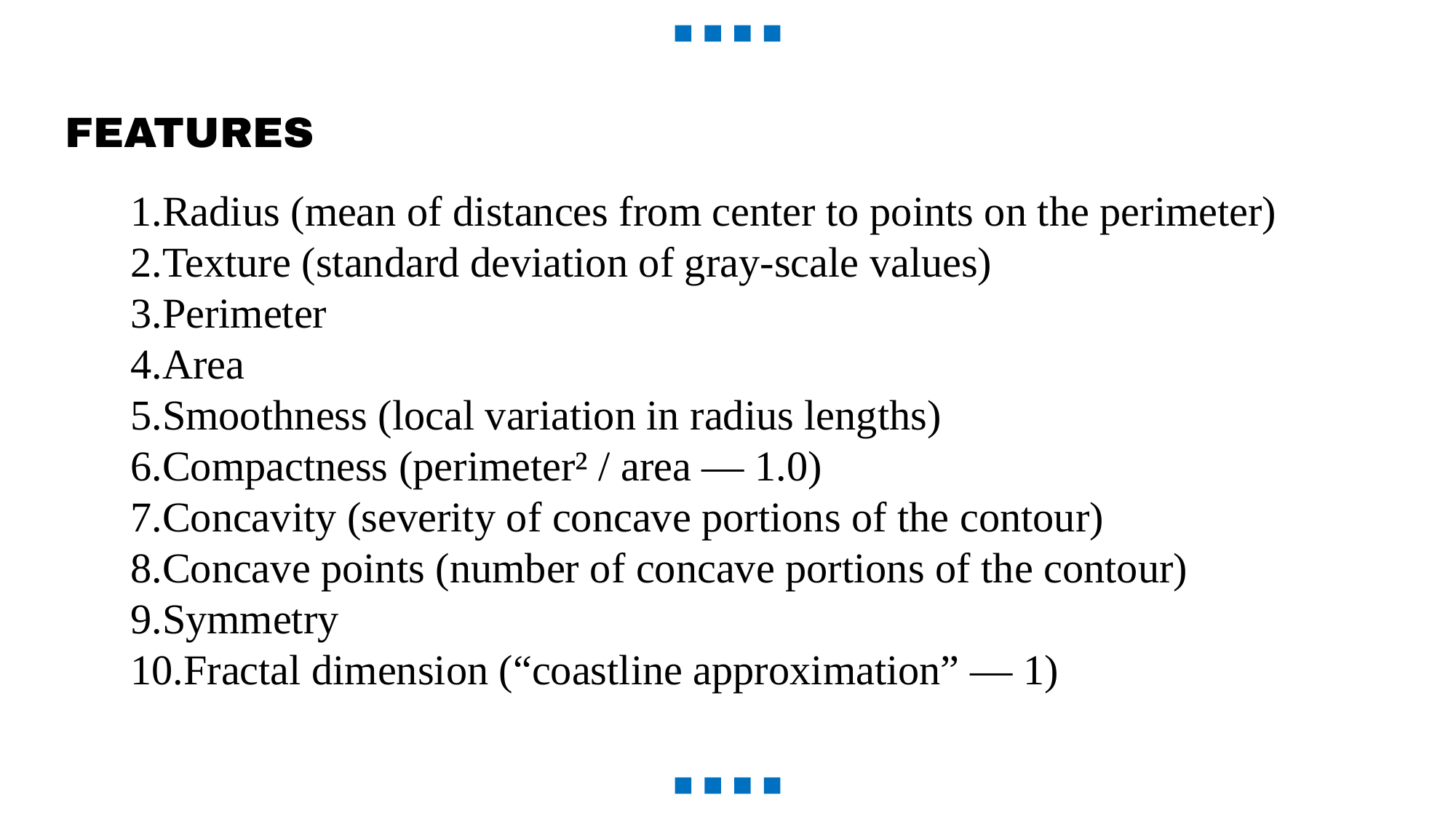

FEATURES
1.Radius (mean of distances from center to points on the perimeter)
2.Texture (standard deviation of gray-scale values)
3.Perimeter
4.Area
5.Smoothness (local variation in radius lengths)
6.Compactness (perimeter² / area — 1.0)
7.Concavity (severity of concave portions of the contour)
8.Concave points (number of concave portions of the contour)
9.Symmetry
10.Fractal dimension (“coastline approximation” — 1)